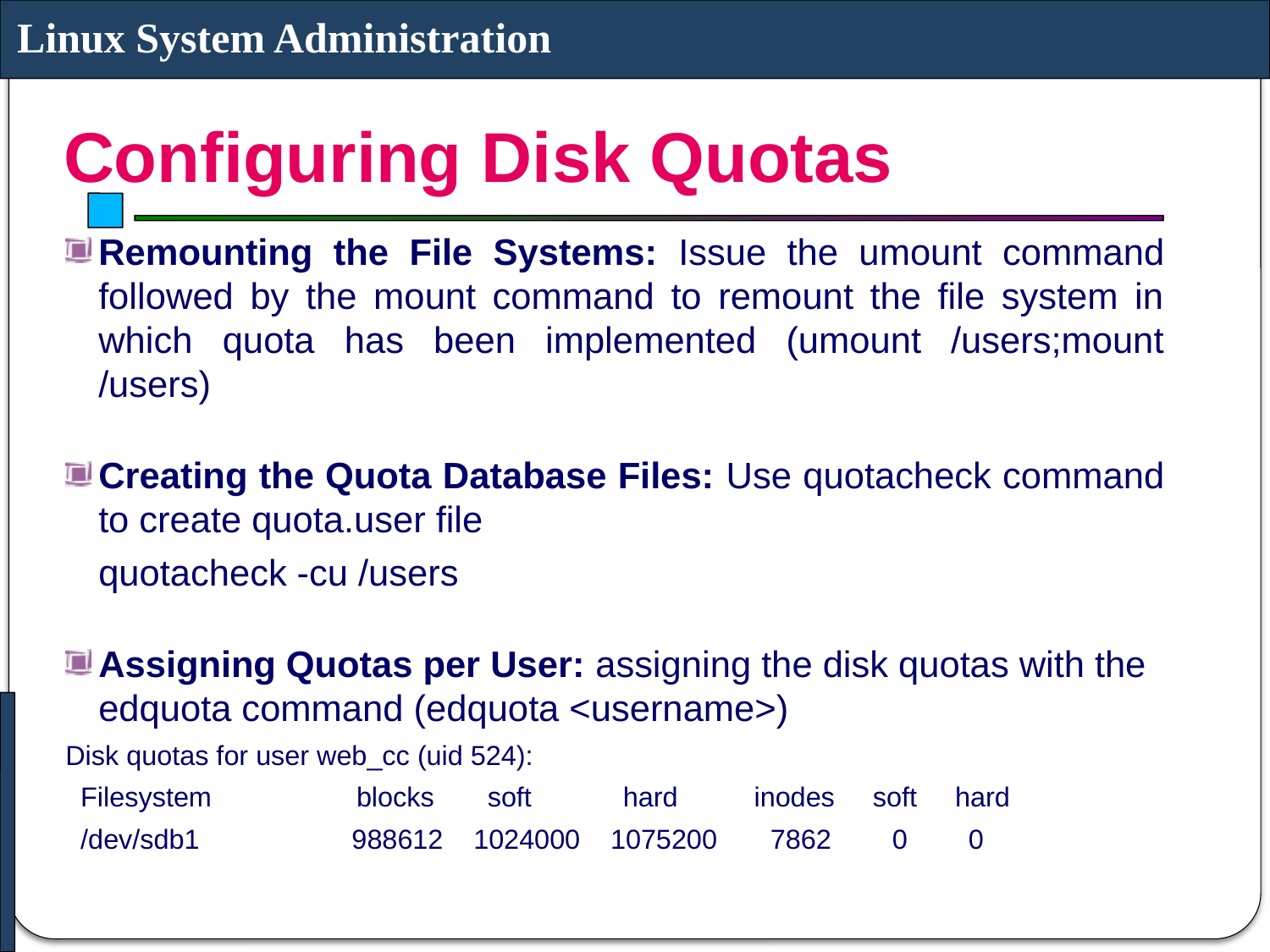

Linux System Administration
# Configuring Disk Quotas

Remounting the File Systems: Issue the umount command followed by the mount command to remount the file system in which quota has been implemented (umount /users;mount /users)

Creating the Quota Database Files: Use quotacheck command to create quota.user file
	quotacheck -cu /users

Assigning Quotas per User: assigning the disk quotas with the edquota command (edquota <username>)
Disk quotas for user web_cc (uid 524):
  Filesystem                   blocks       soft            hard          inodes     soft     hard
  /dev/sdb1                    988612    1024000    1075200       7862        0        0